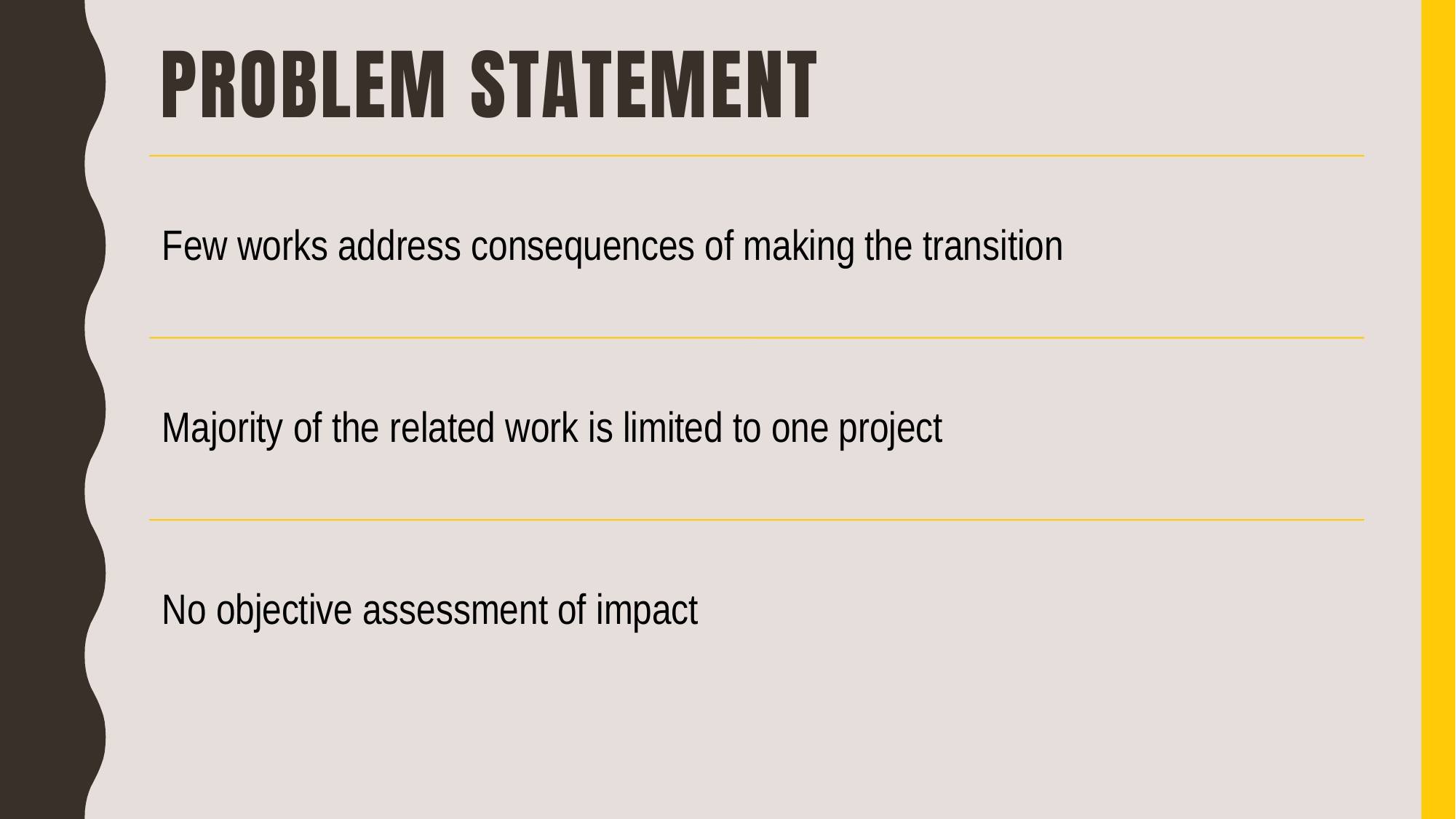

# Problem statement
Few works address consequences of making the transition
Majority of the related work is limited to one project
No objective assessment of impact